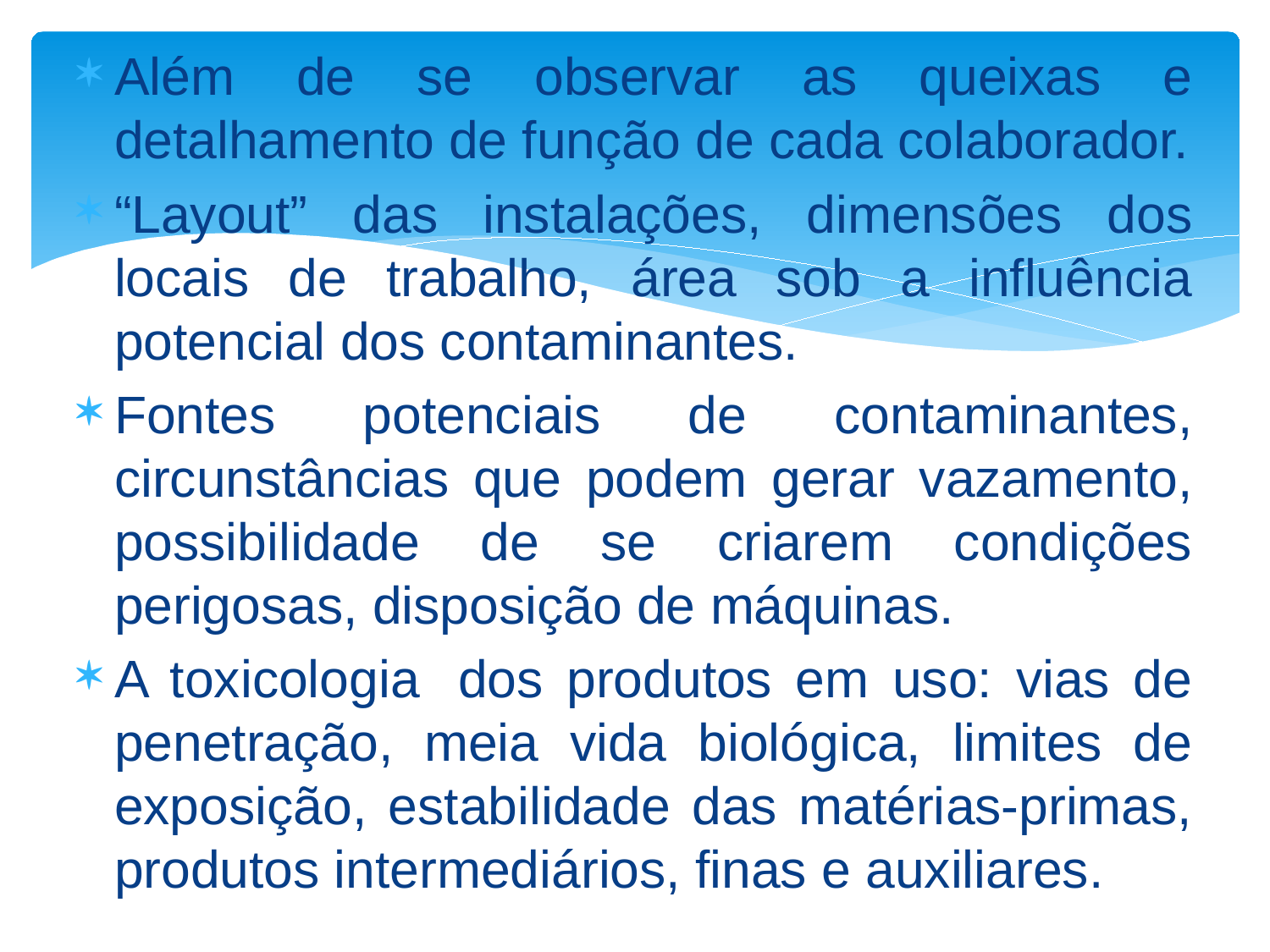

Além de se observar as queixas e detalhamento de função de cada colaborador.
“Layout” das instalações, dimensões dos locais de trabalho, área sob a influência potencial dos contaminantes.
Fontes potenciais de contaminantes, circunstâncias que podem gerar vazamento, possibilidade de se criarem condições perigosas, disposição de máquinas.
A toxicologia  dos produtos em uso: vias de penetração, meia vida biológica, limites de exposição, estabilidade das matérias-primas, produtos intermediários, finas e auxiliares.